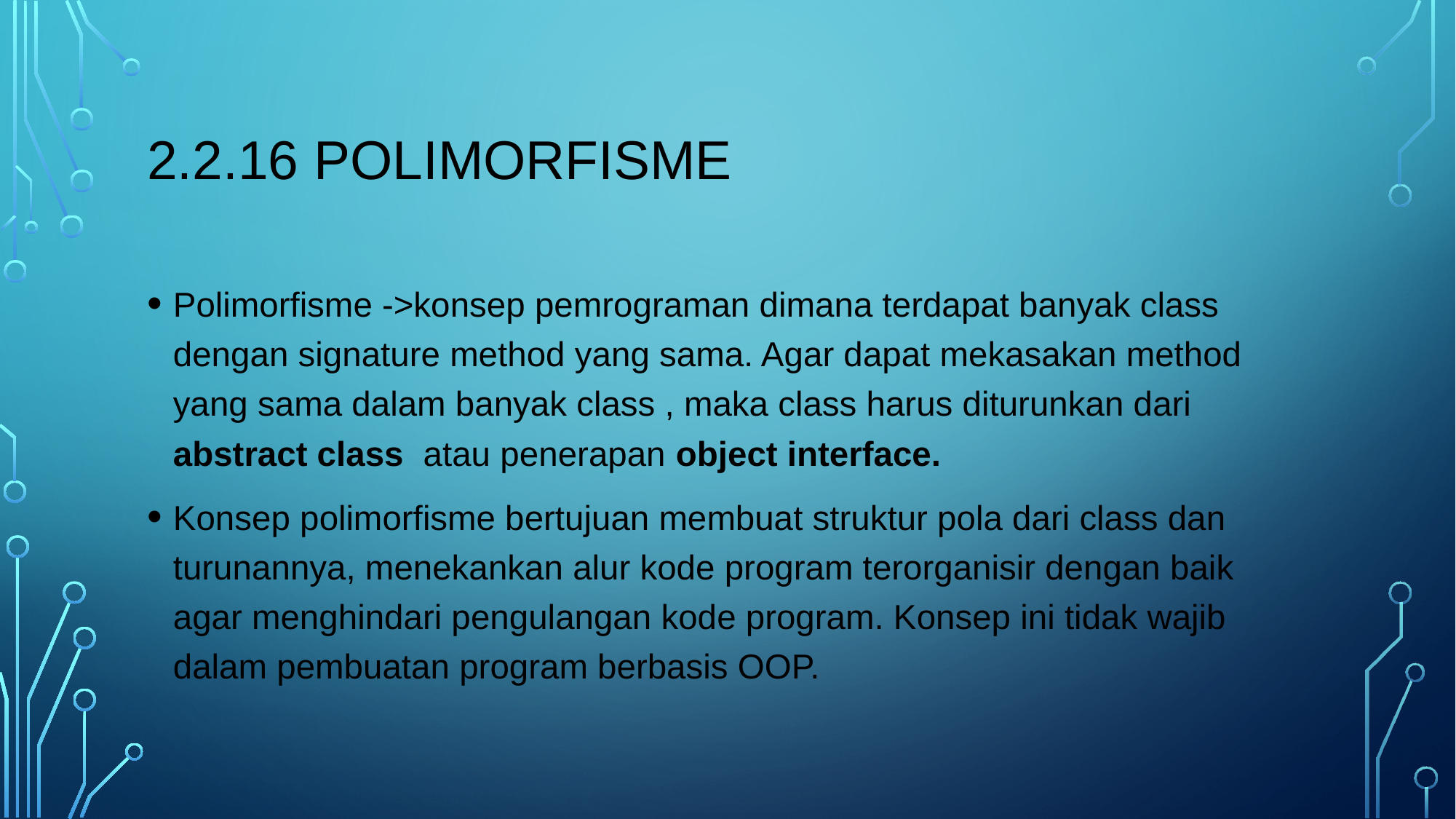

# 2.2.16 polimorfisme
Polimorfisme ->konsep pemrograman dimana terdapat banyak class dengan signature method yang sama. Agar dapat mekasakan method yang sama dalam banyak class , maka class harus diturunkan dari abstract class  atau penerapan object interface.
Konsep polimorfisme bertujuan membuat struktur pola dari class dan turunannya, menekankan alur kode program terorganisir dengan baik agar menghindari pengulangan kode program. Konsep ini tidak wajib dalam pembuatan program berbasis OOP.